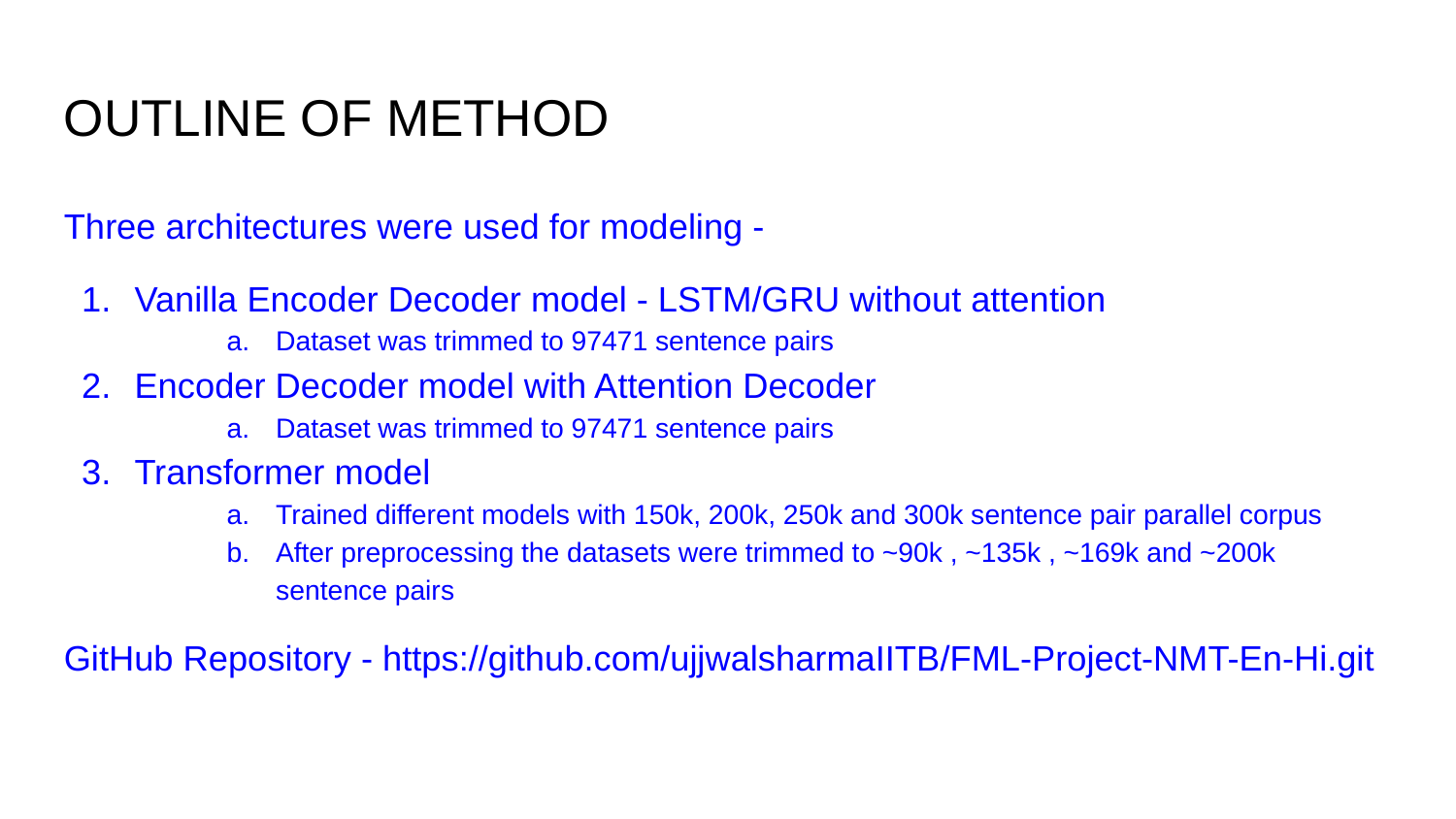

OUTLINE OF METHOD
Three architectures were used for modeling -
Vanilla Encoder Decoder model - LSTM/GRU without attention
Dataset was trimmed to 97471 sentence pairs
Encoder Decoder model with Attention Decoder
Dataset was trimmed to 97471 sentence pairs
Transformer model
Trained different models with 150k, 200k, 250k and 300k sentence pair parallel corpus
After preprocessing the datasets were trimmed to ~90k , ~135k , ~169k and ~200k sentence pairs
GitHub Repository - https://github.com/ujjwalsharmaIITB/FML-Project-NMT-En-Hi.git